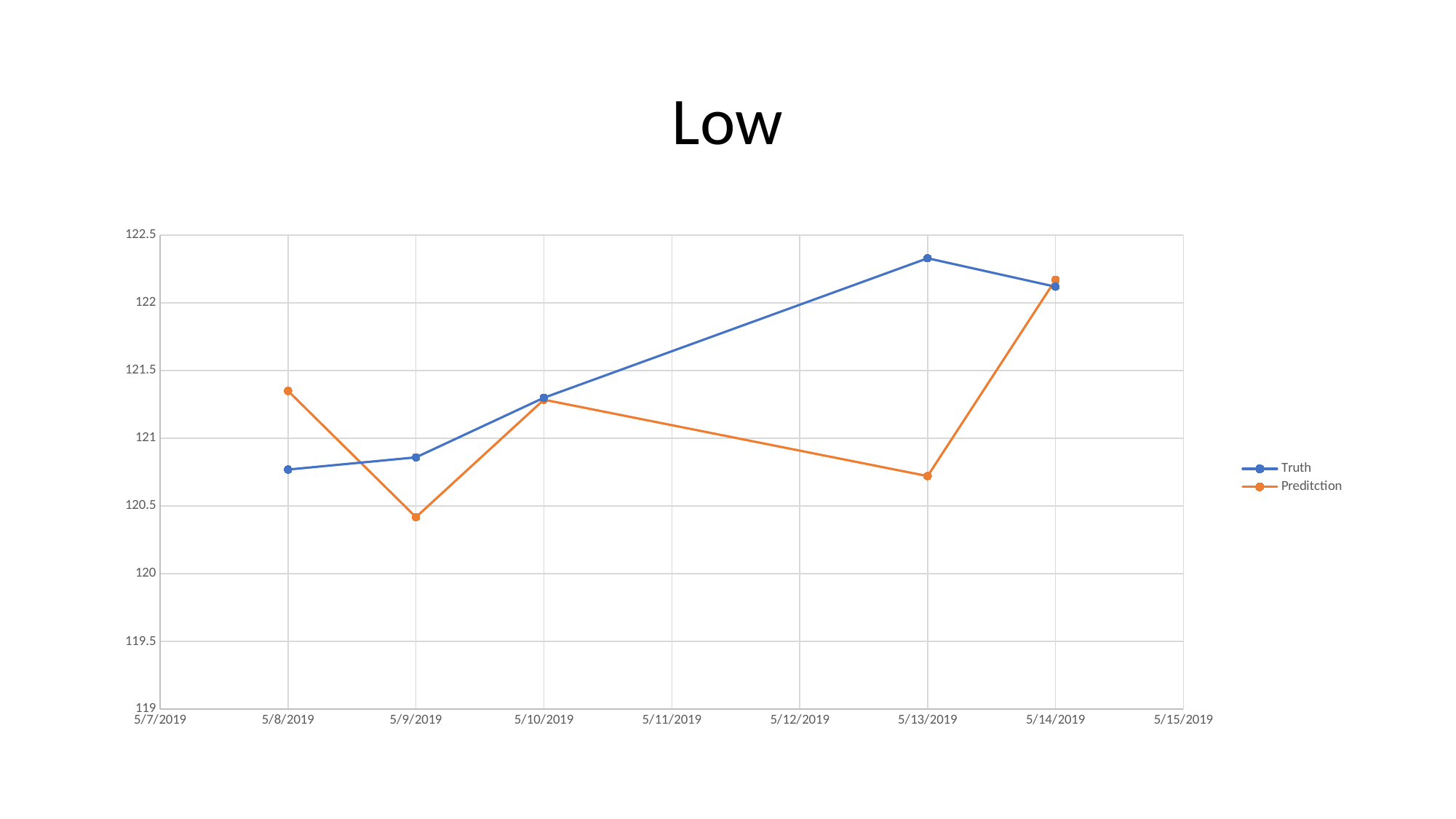

# Low

### Chart

| Category | Truth | Preditction |
|---|---|---|